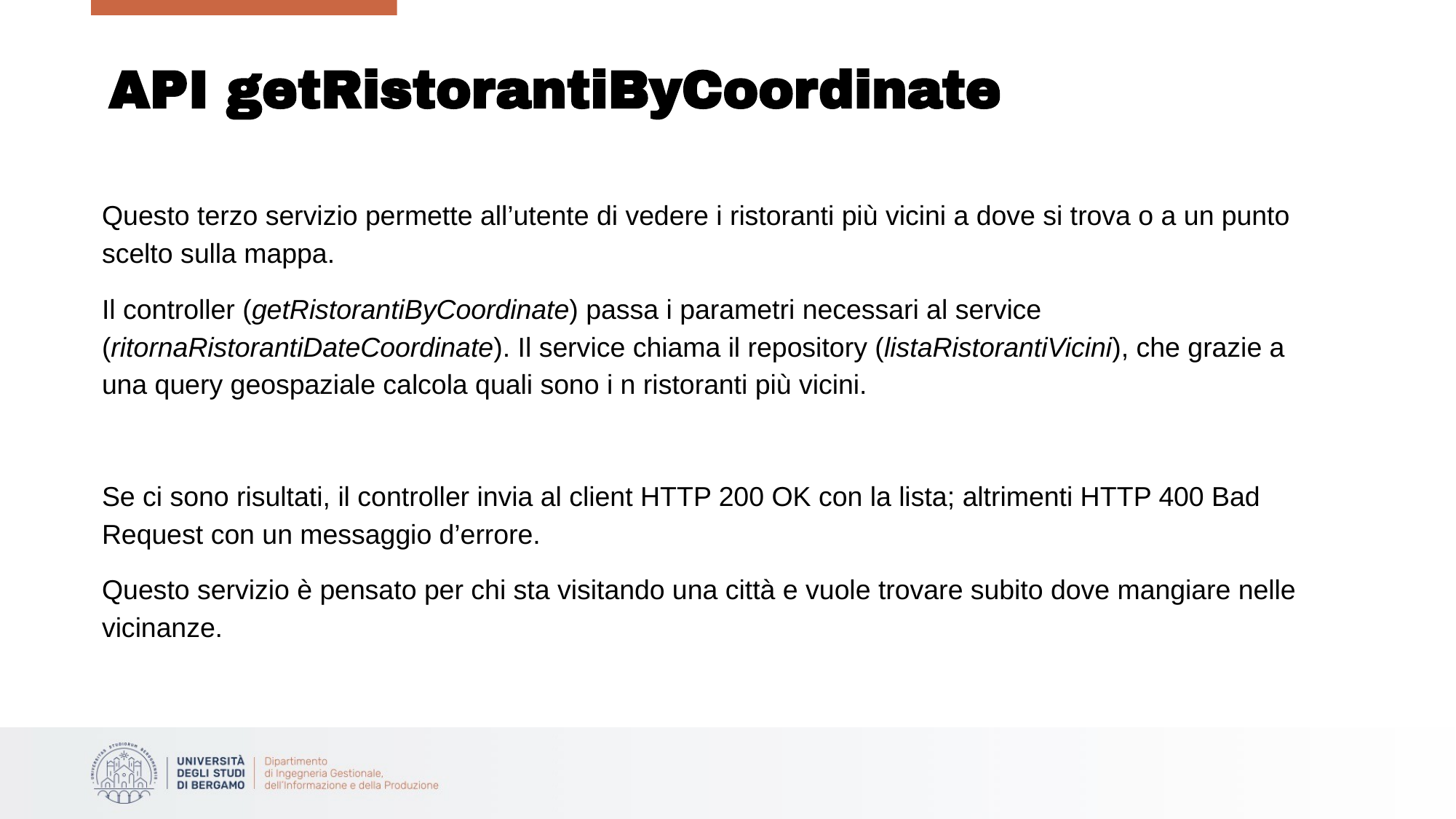

# API getRistorantiByCoordinate
Questo terzo servizio permette all’utente di vedere i ristoranti più vicini a dove si trova o a un punto scelto sulla mappa.
Il controller (getRistorantiByCoordinate) passa i parametri necessari al service (ritornaRistorantiDateCoordinate). Il service chiama il repository (listaRistorantiVicini), che grazie a una query geospaziale calcola quali sono i n ristoranti più vicini.

Se ci sono risultati, il controller invia al client HTTP 200 OK con la lista; altrimenti HTTP 400 Bad Request con un messaggio d’errore.
Questo servizio è pensato per chi sta visitando una città e vuole trovare subito dove mangiare nelle vicinanze.